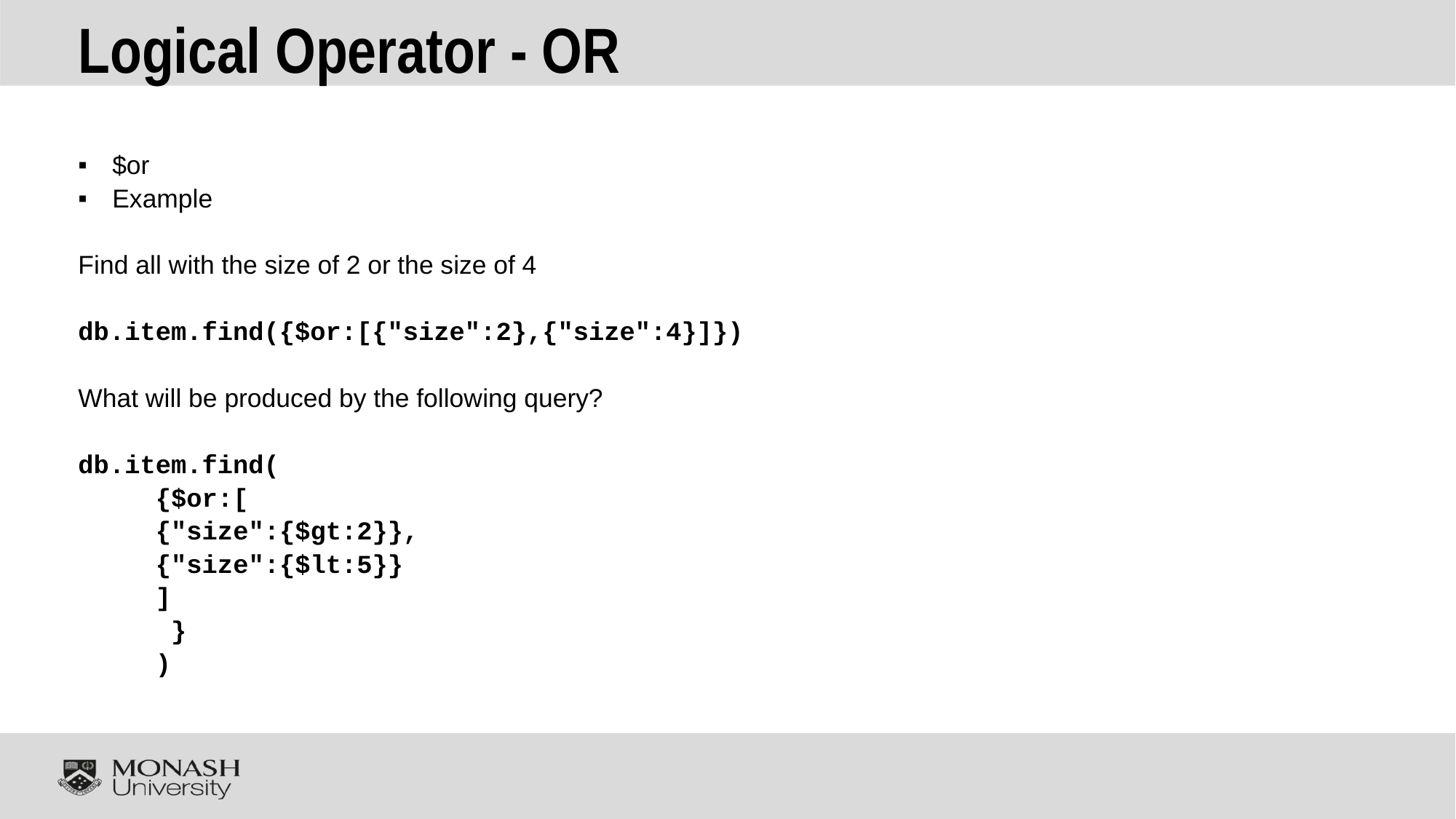

# Logical Operator - OR
$or
Example

Find all with the size of 2 or the size of 4

db.item.find({$or:[{"size":2},{"size":4}]})

What will be produced by the following query?

db.item.find(
						{$or:[
									{"size":{$gt:2}},
									{"size":{$lt:5}}
								]
						 }
				)